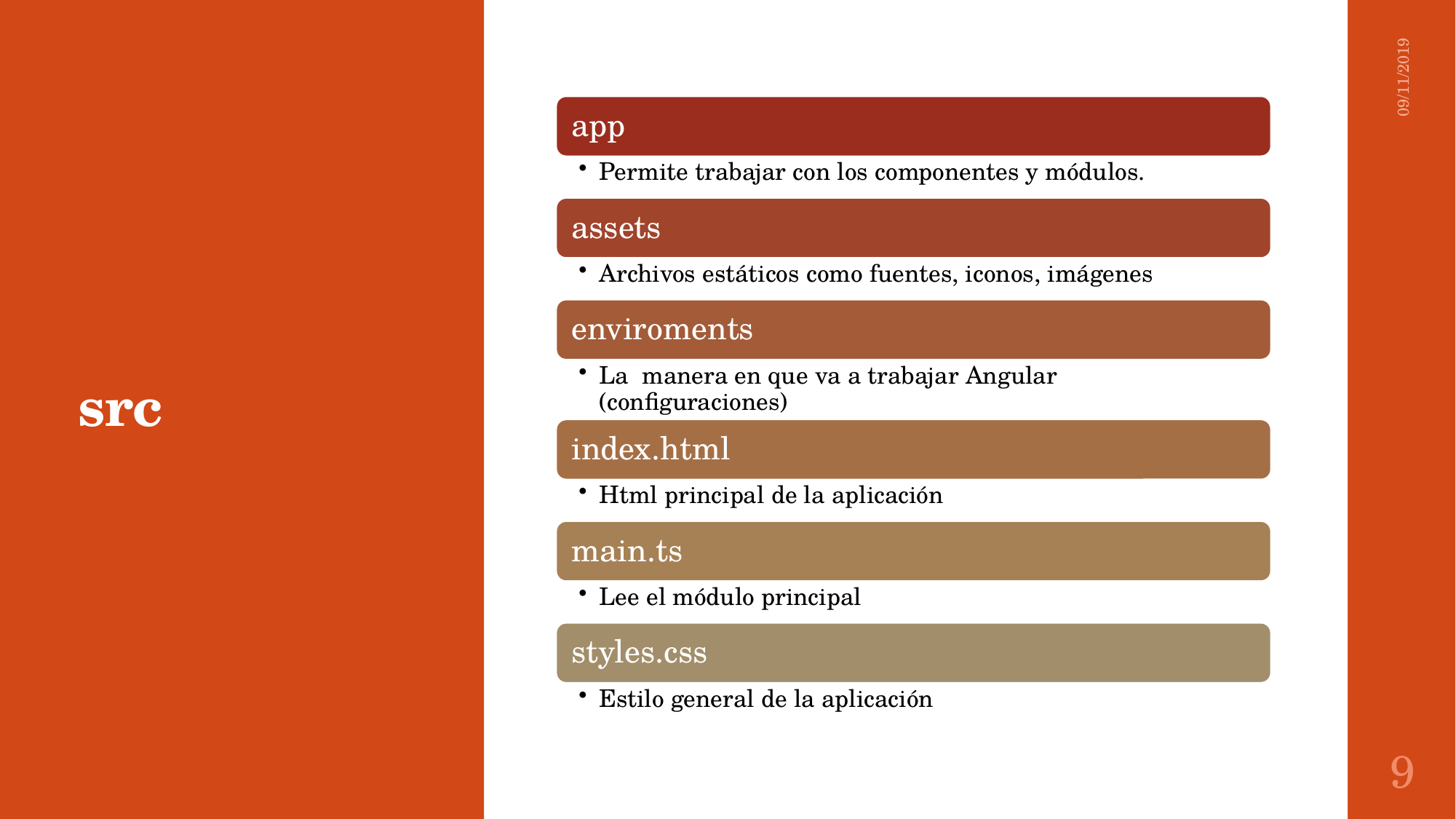

app
Permite trabajar con los componentes y módulos.
assets
Archivos estáticos como fuentes, iconos, imágenes
enviroments
La  manera en que va a trabajar Angular (configuraciones)
index.html
Html principal de la aplicación
main.ts
Lee el módulo principal
styles.css
Estilo general de la aplicación
# src
09/11/2019
9